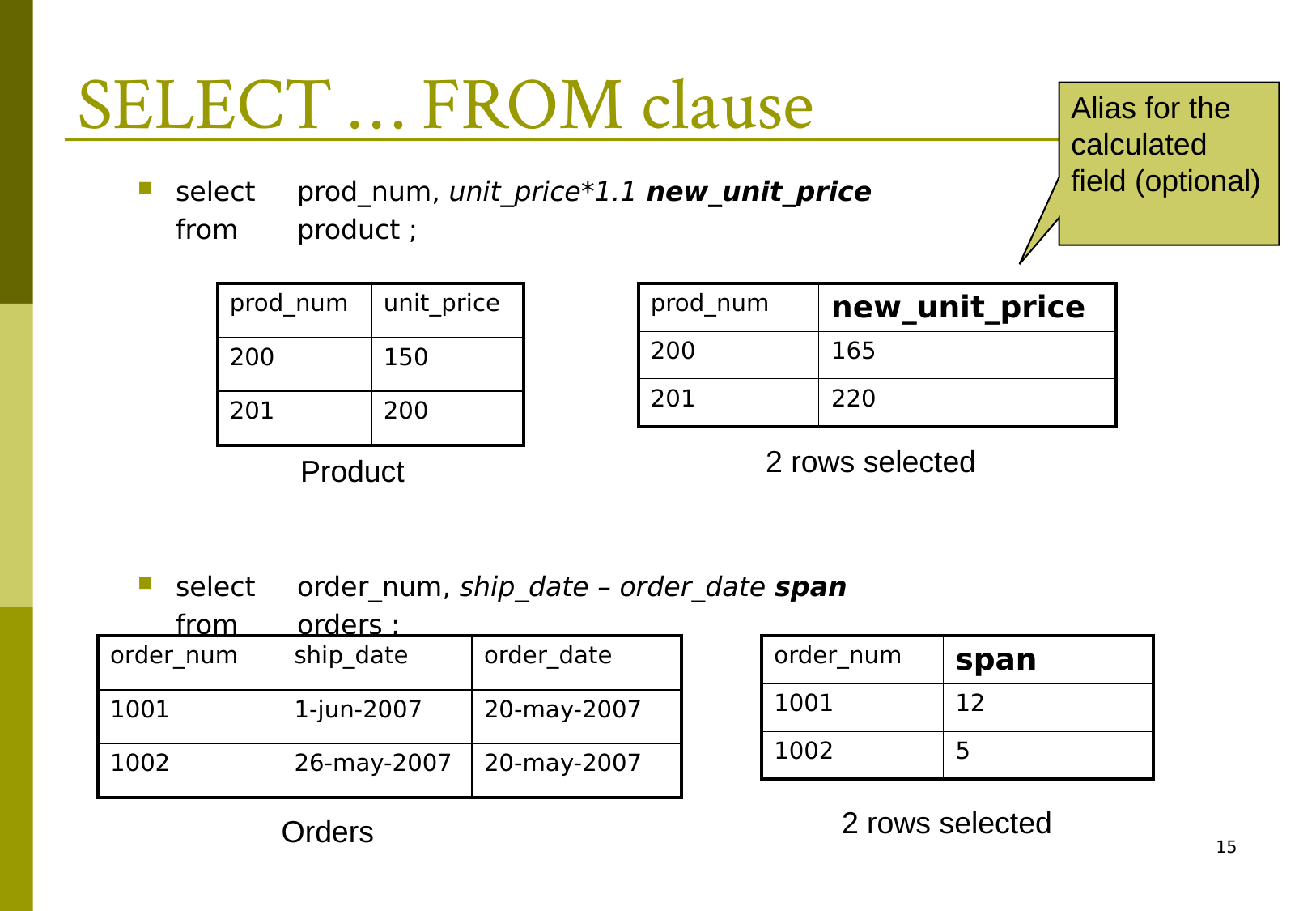

# SELECT … FROM clause
Alias for the calculated field (optional)
select 	prod_num, unit_price*1.1 new_unit_price
	from 	product ;

select	order_num, ship_date – order_date span
	from	orders ;

| prod\_num | unit\_price |
| --- | --- |
| 200 | 150 |
| 201 | 200 |
| prod\_num | new\_unit\_price |
| --- | --- |
| 200 | 165 |
| 201 | 220 |
2 rows selected
Product
| order\_num | ship\_date | order\_date |
| --- | --- | --- |
| 1001 | 1-jun-2007 | 20-may-2007 |
| 1002 | 26-may-2007 | 20-may-2007 |
| order\_num | span |
| --- | --- |
| 1001 | 12 |
| 1002 | 5 |
2 rows selected
Orders
15